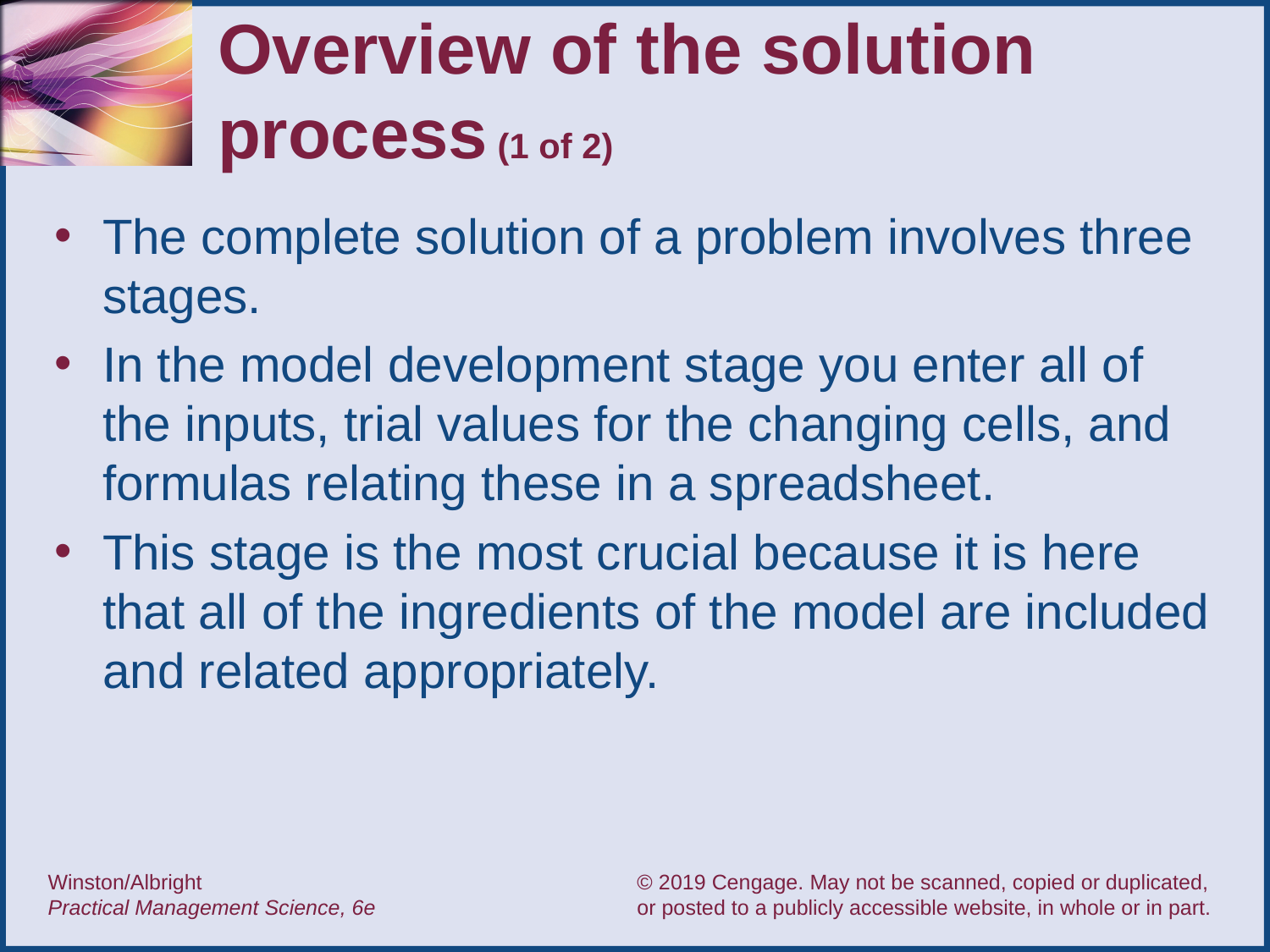

# Overview of the solution process (1 of 2)
The complete solution of a problem involves three stages.
In the model development stage you enter all of the inputs, trial values for the changing cells, and formulas relating these in a spreadsheet.
This stage is the most crucial because it is here that all of the ingredients of the model are included and related appropriately.